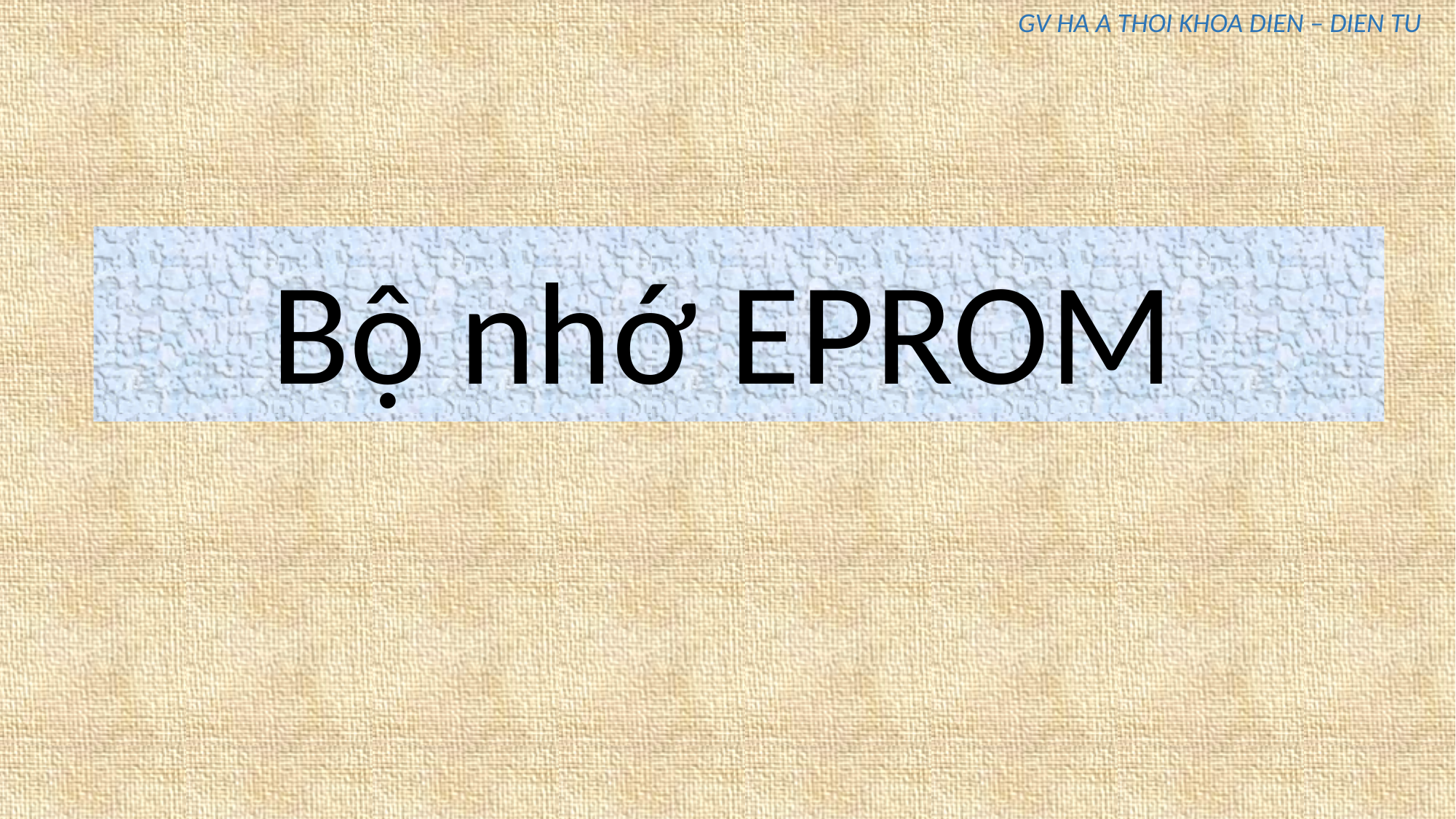

GV HA A THOI KHOA DIEN – DIEN TU
# Bộ nhớ EPROM